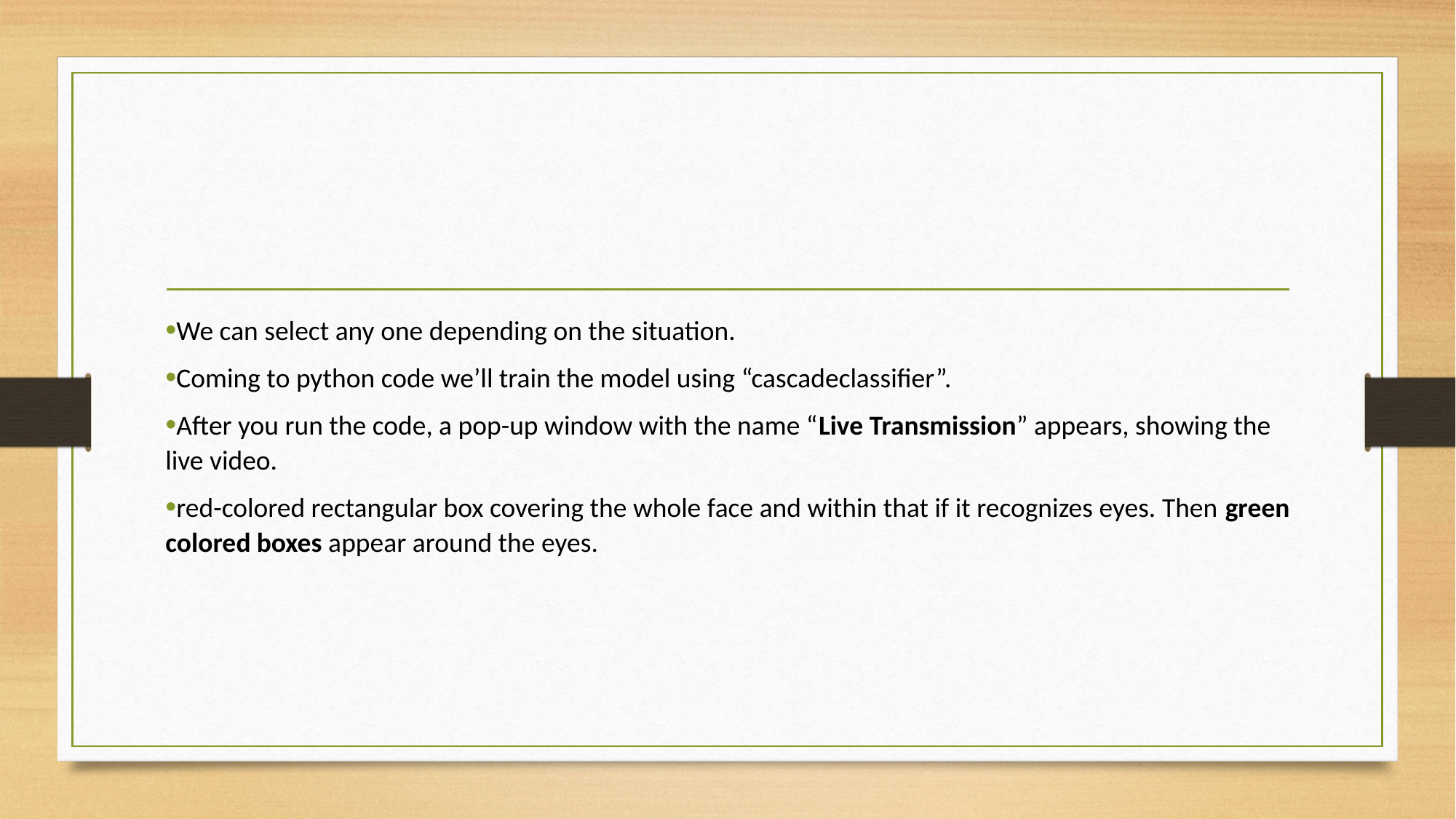

#
We can select any one depending on the situation.
Coming to python code we’ll train the model using “cascadeclassifier”.
After you run the code, a pop-up window with the name “Live Transmission” appears, showing the live video.
red-colored rectangular box covering the whole face and within that if it recognizes eyes. Then green colored boxes appear around the eyes.